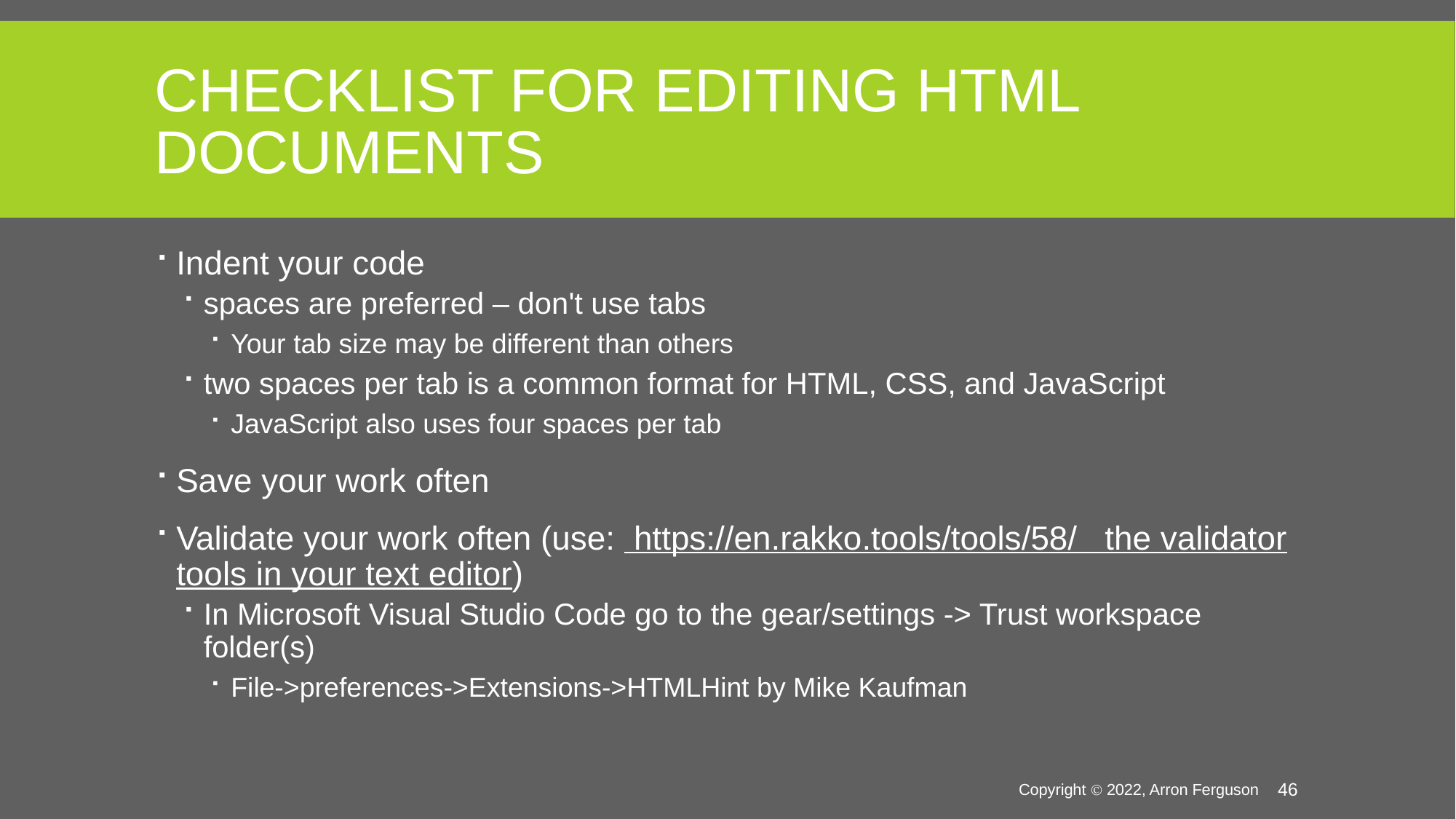

# Checklist for Editing HTML Documents
Indent your code
spaces are preferred – don't use tabs
Your tab size may be different than others
two spaces per tab is a common format for HTML, CSS, and JavaScript
JavaScript also uses four spaces per tab
Save your work often
Validate your work often (use:  https://en.rakko.tools/tools/58/   the validator tools in your text editor)
In Microsoft Visual Studio Code go to the gear/settings -> Trust workspace folder(s)
File->preferences->Extensions->HTMLHint by Mike Kaufman

Copyright Ⓒ 2022, Arron Ferguson
46